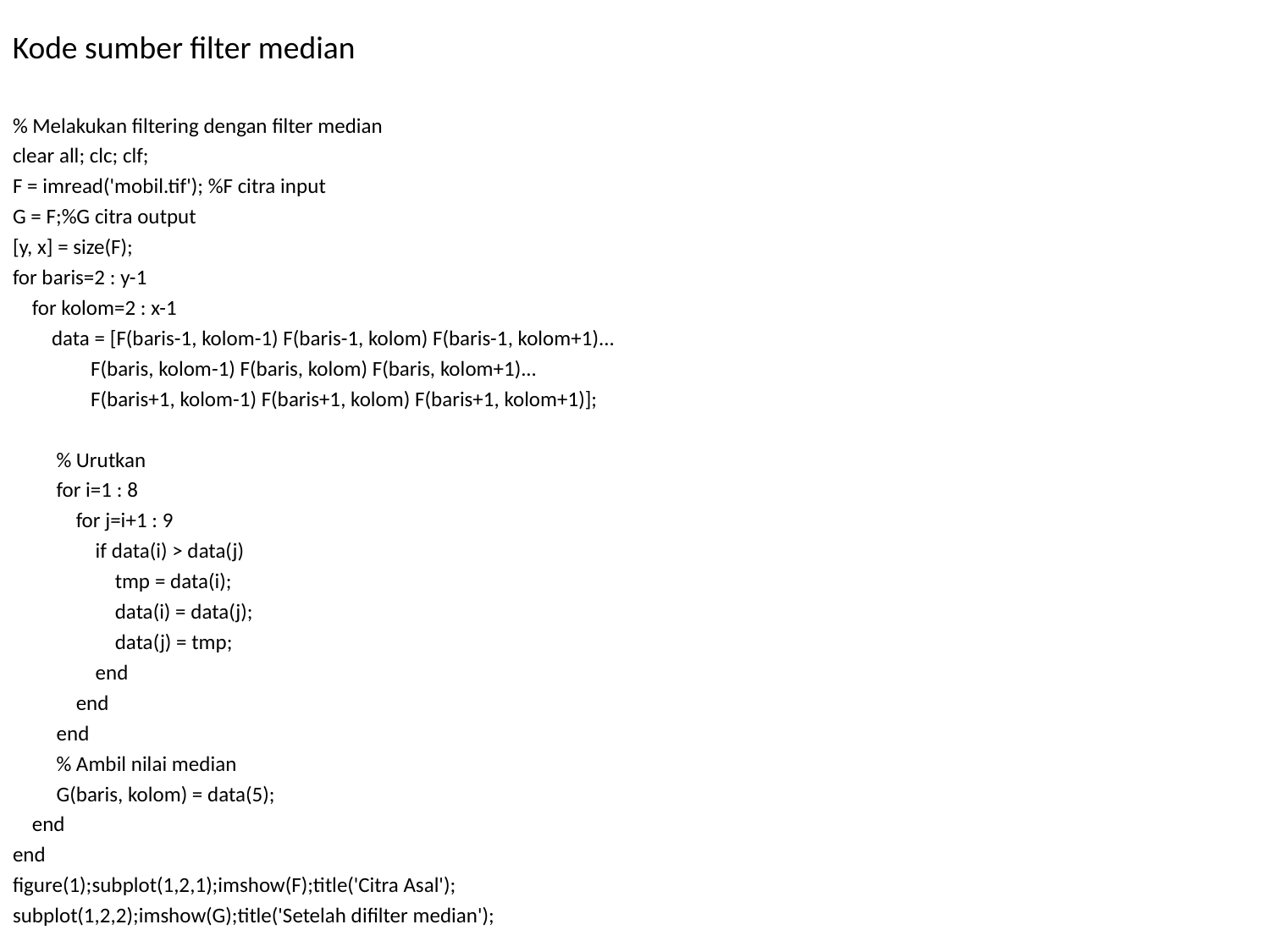

Kode sumber filter median
% Melakukan filtering dengan filter median
clear all; clc; clf;
F = imread('mobil.tif'); %F citra input
G = F;%G citra output
[y, x] = size(F);
for baris=2 : y-1
    for kolom=2 : x-1
        data = [F(baris-1, kolom-1) F(baris-1, kolom) F(baris-1, kolom+1)...
                F(baris, kolom-1) F(baris, kolom) F(baris, kolom+1)...
                F(baris+1, kolom-1) F(baris+1, kolom) F(baris+1, kolom+1)];

         % Urutkan
         for i=1 : 8
             for j=i+1 : 9
                 if data(i) > data(j)
                     tmp = data(i);
                     data(i) = data(j);
                     data(j) = tmp;
                 end
             end
         end
         % Ambil nilai median
         G(baris, kolom) = data(5);
    end
end
figure(1);subplot(1,2,1);imshow(F);title('Citra Asal');
subplot(1,2,2);imshow(G);title('Setelah difilter median');